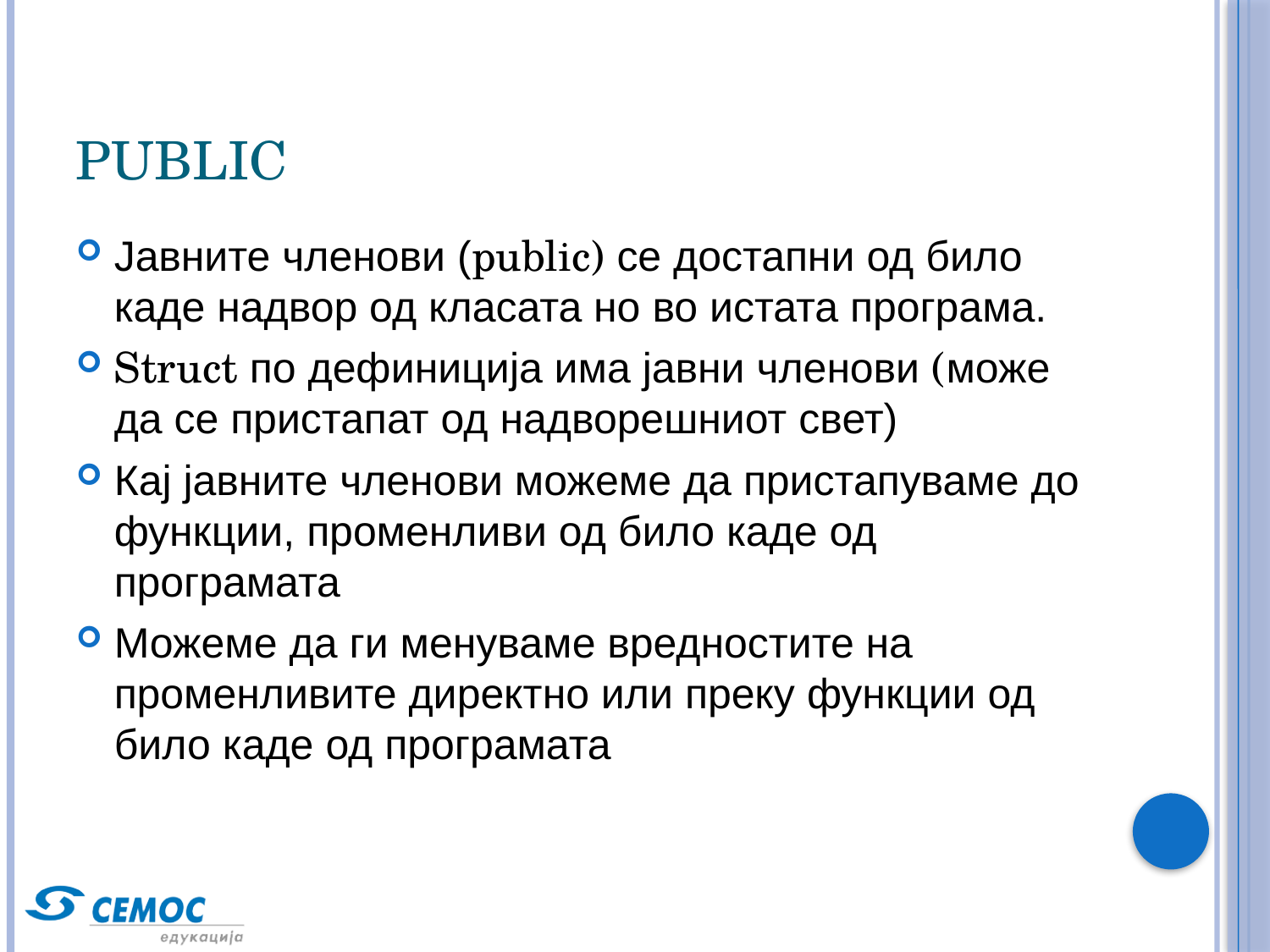

# Public
Јавните членови (public) се достапни од било каде надвор од класата но во истата програма.
Struct по дефиниција има јавни членови (може да се пристапат од надворешниот свет)
Кај јавните членови можеме да пристапуваме до функции, променливи од било каде од програмата
Можеме да ги менуваме вредностите на променливите директно или преку функции од било каде од програмата